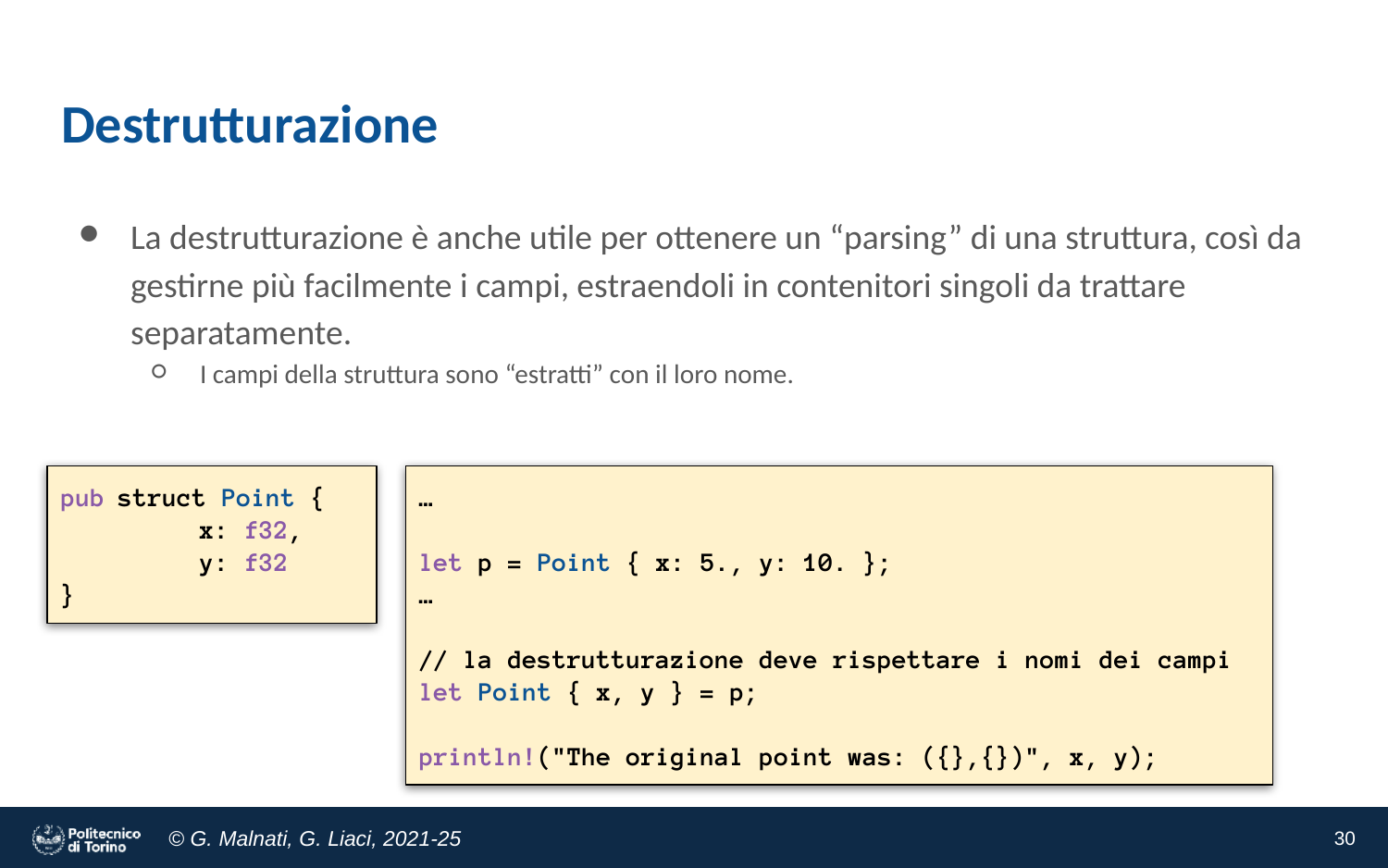

# Destrutturazione
La destrutturazione è anche utile per ottenere un “parsing” di una struttura, così da gestirne più facilmente i campi, estraendoli in contenitori singoli da trattare separatamente.
I campi della struttura sono “estratti” con il loro nome.
pub struct Point {
	x: f32,
	y: f32
}
…

let p = Point { x: 5., y: 10. };
…

// la destrutturazione deve rispettare i nomi dei campi
let Point { x, y } = p;

println!("The original point was: ({},{})", x, y);
30